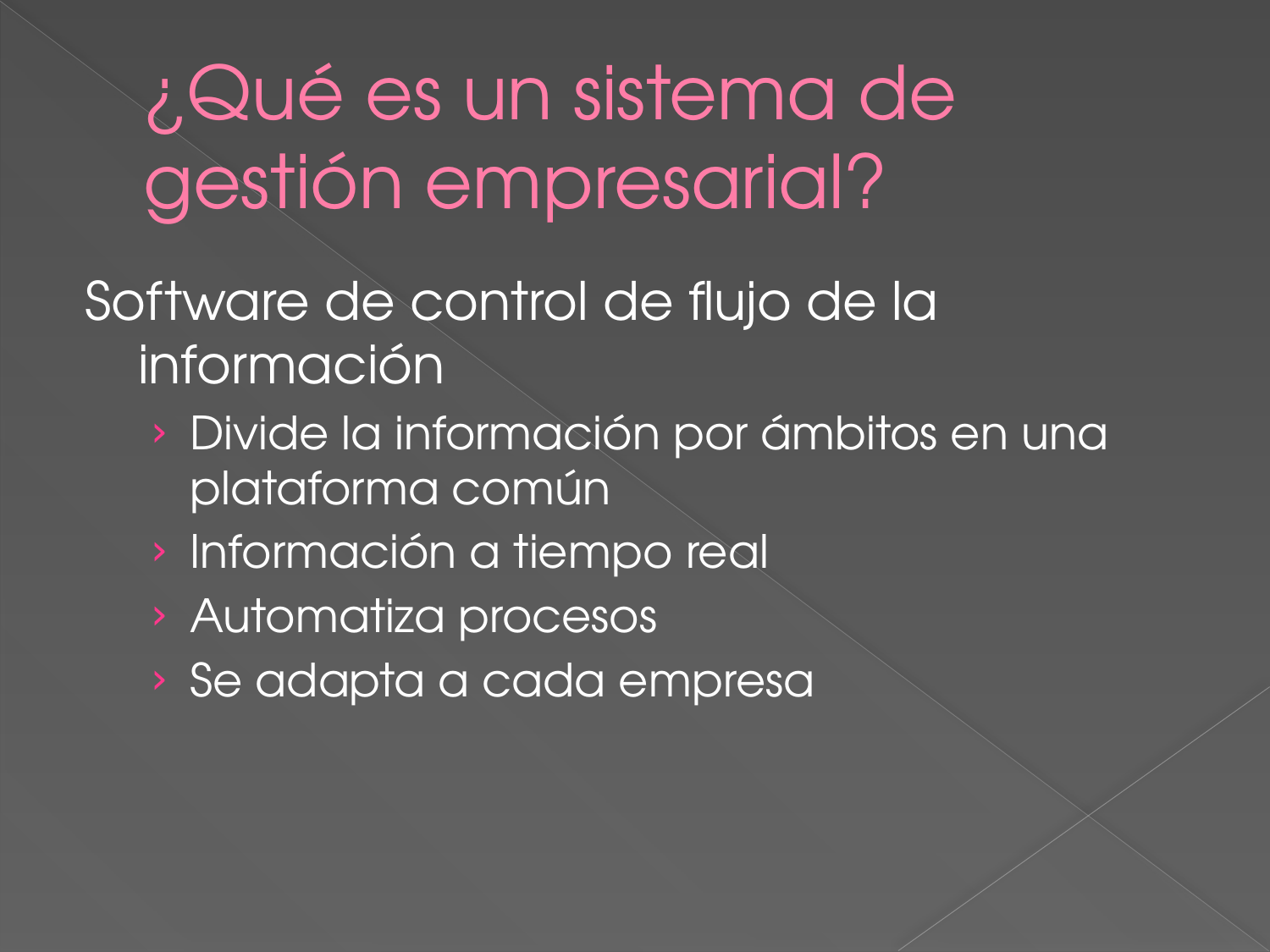

# ¿Qué es un sistema de gestión empresarial?
Software de control de flujo de la información
Divide la información por ámbitos en una plataforma común
Información a tiempo real
Automatiza procesos
Se adapta a cada empresa